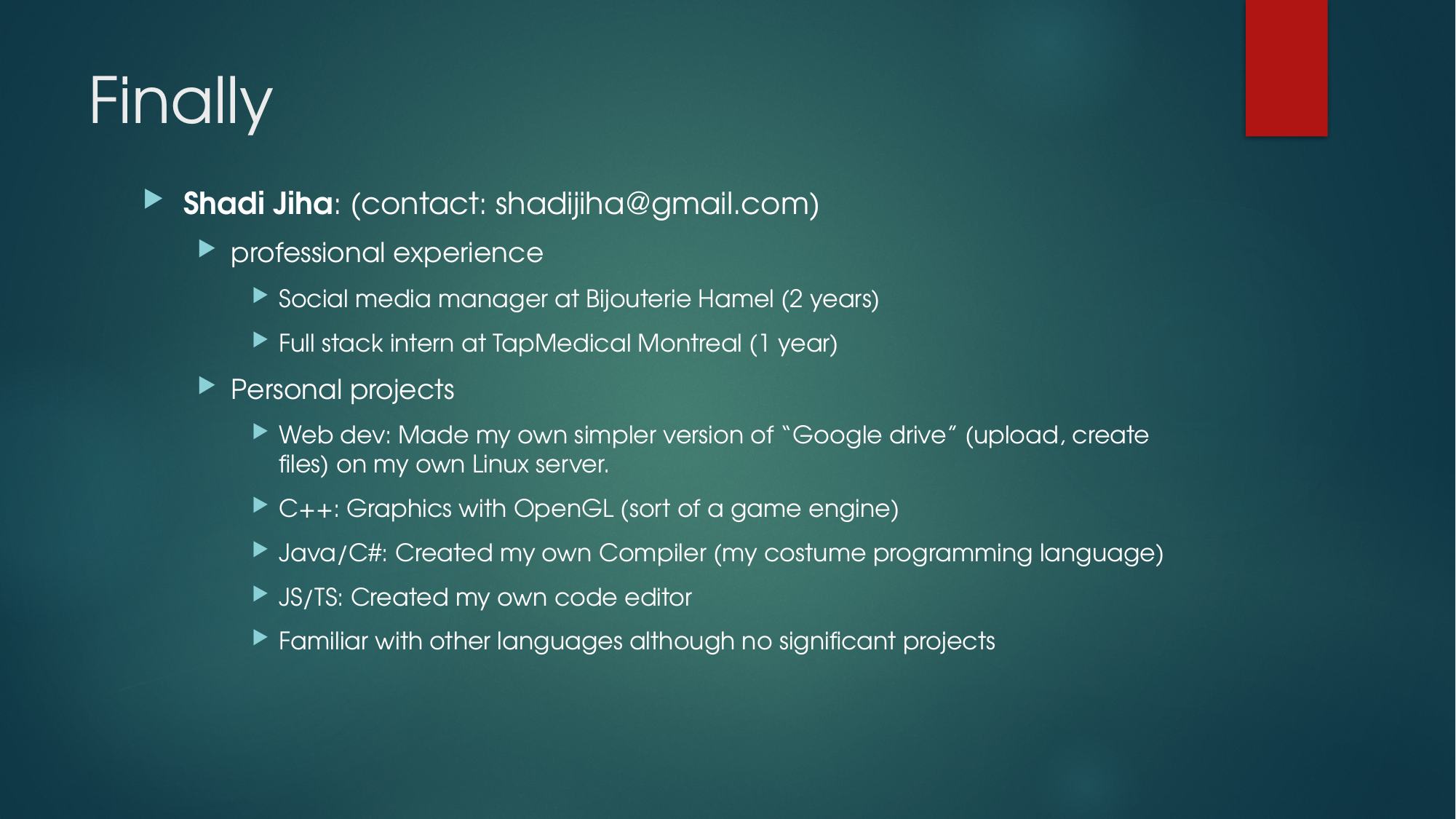

# Finally
Shadi Jiha: (contact: shadijiha@gmail.com)
professional experience
Social media manager at Bijouterie Hamel (2 years)
Full stack intern at TapMedical Montreal (1 year)
Personal projects
Web dev: Made my own simpler version of “Google drive” (upload, create files) on my own Linux server.
C++: Graphics with OpenGL (sort of a game engine)
Java/C#: Created my own Compiler (my costume programming language)
JS/TS: Created my own code editor
Familiar with other languages although no significant projects